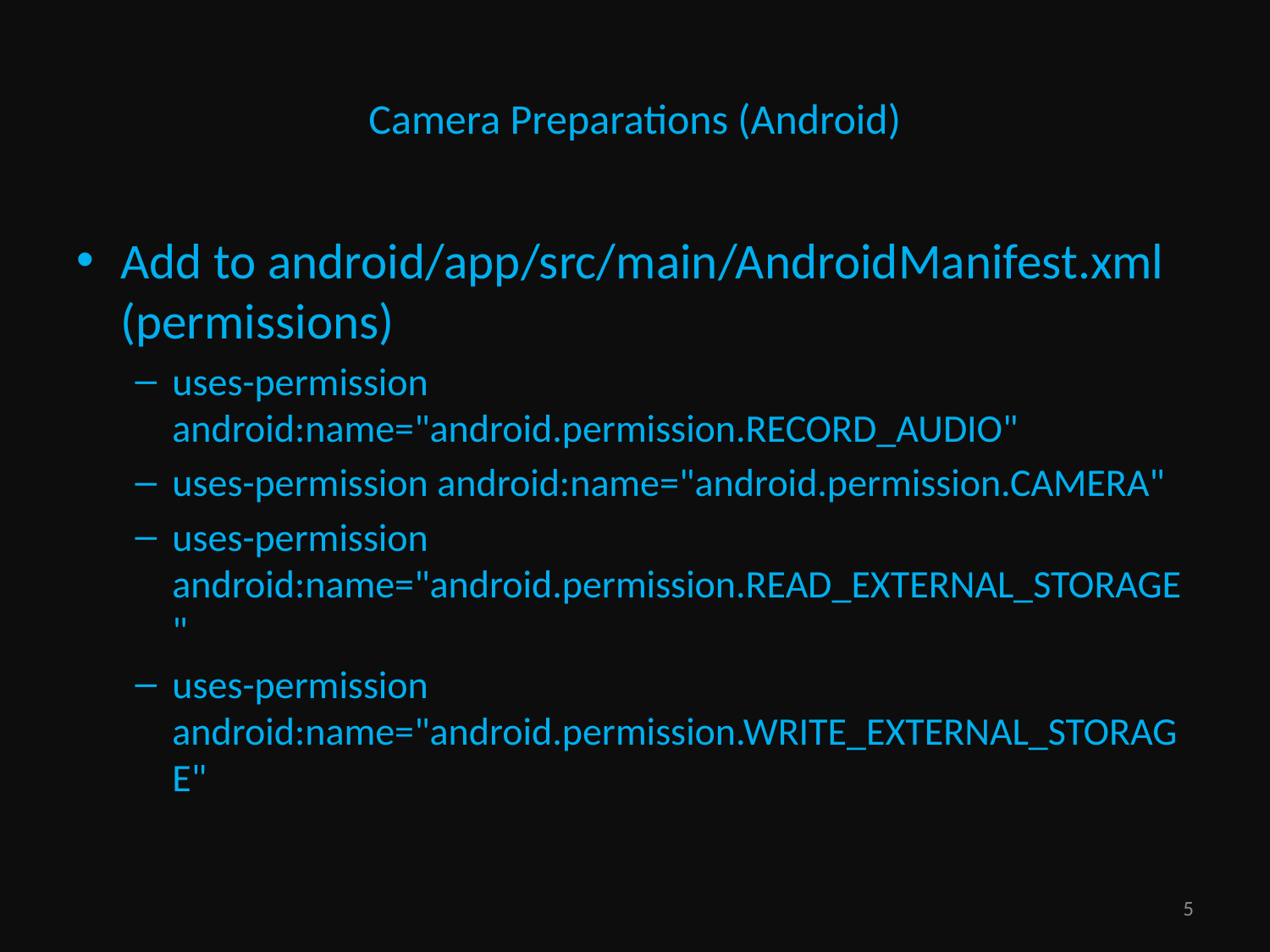

# Camera Preparations (Android)
Add to android/app/src/main/AndroidManifest.xml (permissions)
uses-permission android:name="android.permission.RECORD_AUDIO"
uses-permission android:name="android.permission.CAMERA"
uses-permission android:name="android.permission.READ_EXTERNAL_STORAGE"
uses-permission android:name="android.permission.WRITE_EXTERNAL_STORAGE"
5